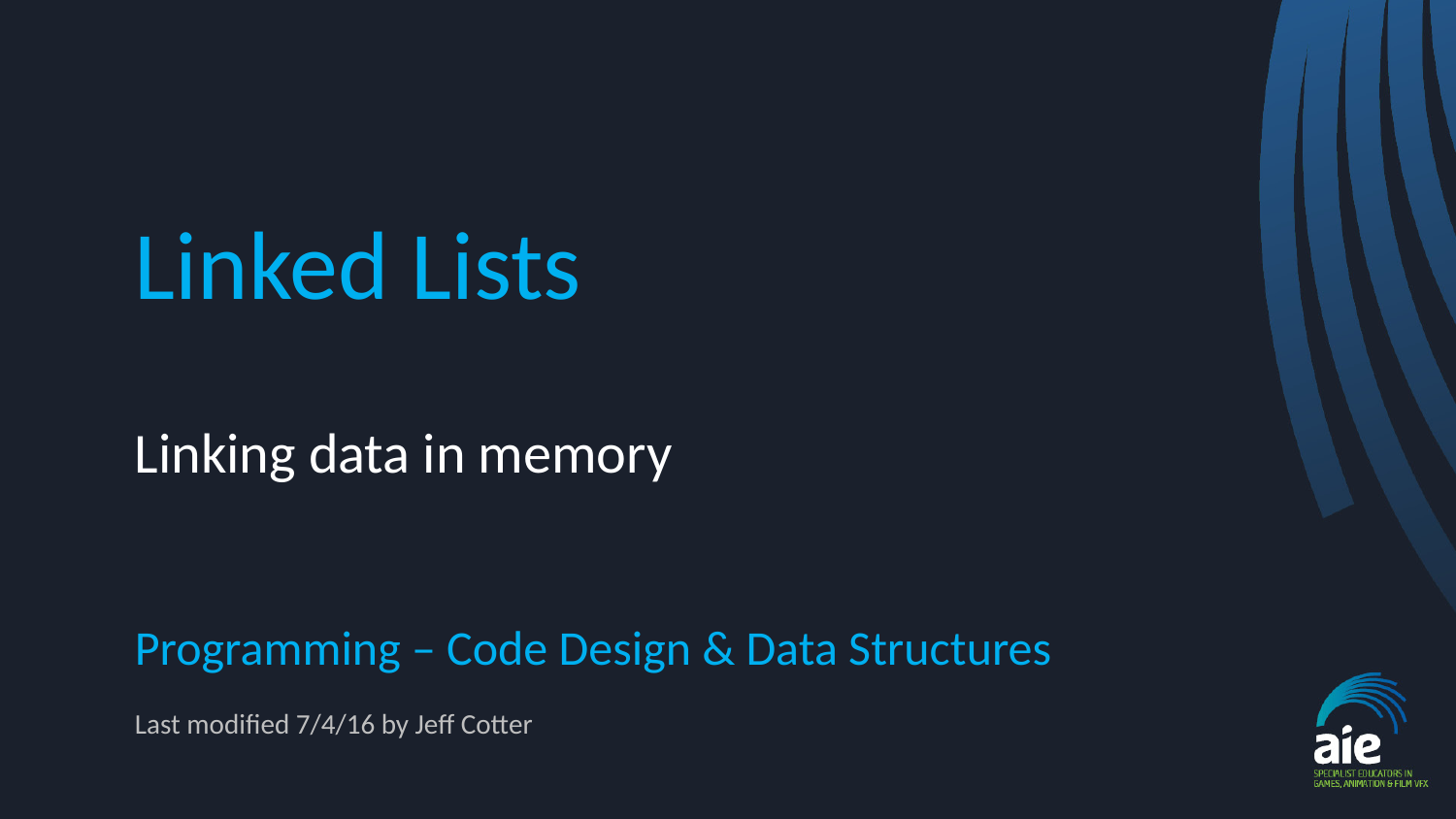

# Linked Lists
Linking data in memory

Programming – Code Design & Data Structures
Last modified 7/4/16 by Jeff Cotter